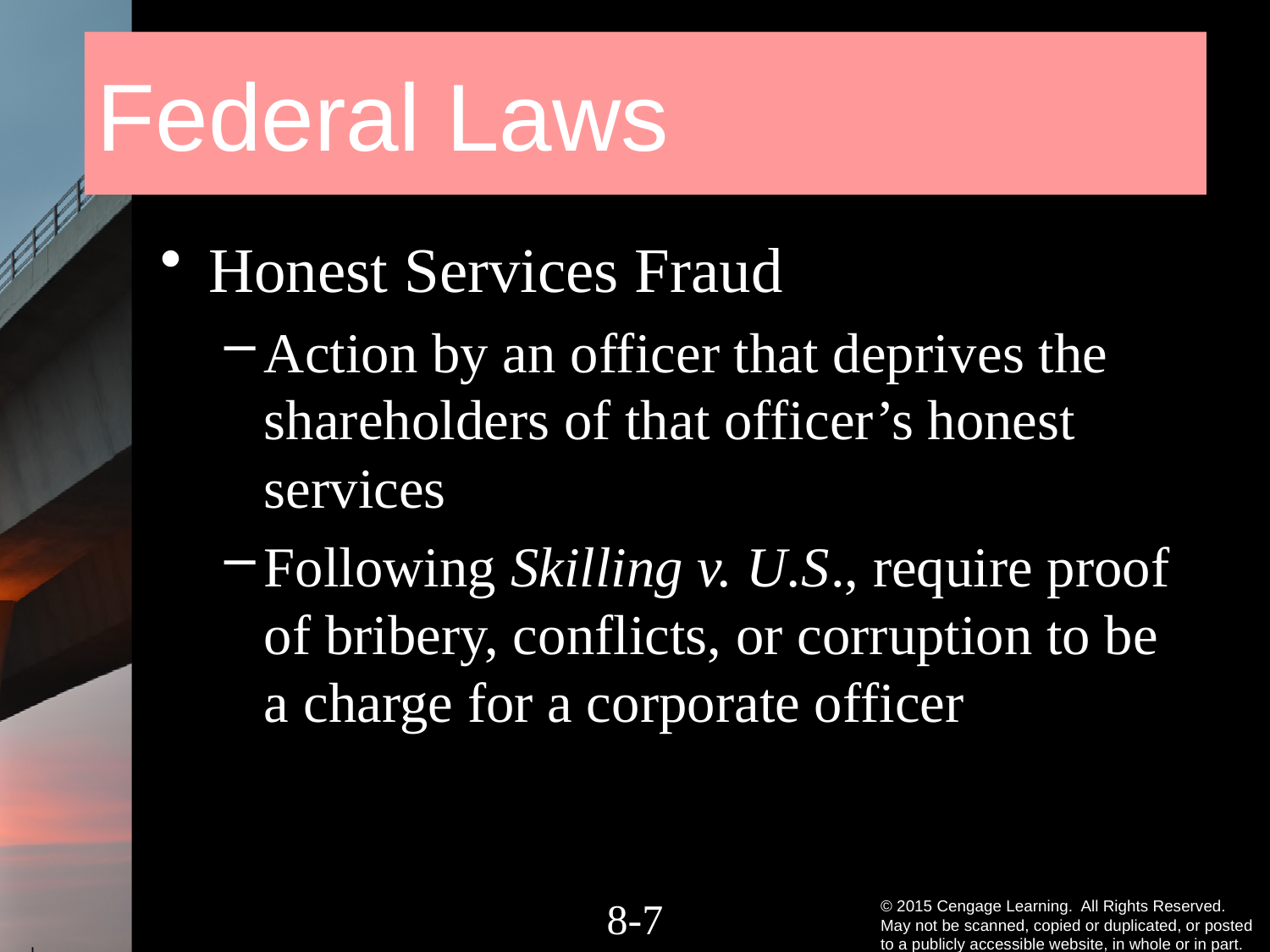

# Federal Laws
Honest Services Fraud
Action by an officer that deprives the shareholders of that officer’s honest services
Following Skilling v. U.S., require proof of bribery, conflicts, or corruption to be a charge for a corporate officer
8-7